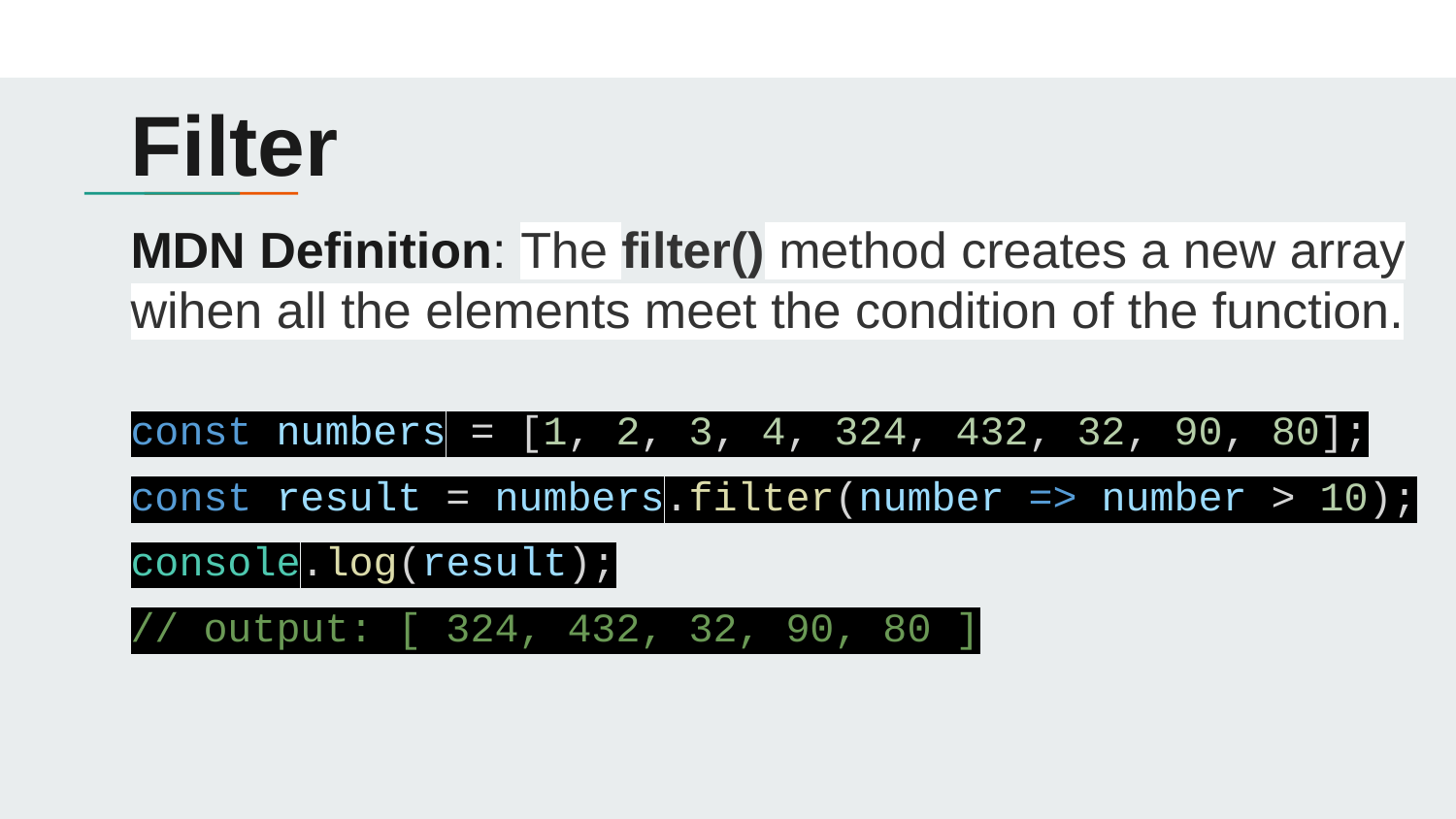

# Filter

MDN Definition: The filter() method creates a new array wihen all the elements meet the condition of the function.

const numbers = [1, 2, 3, 4, 324, 432, 32, 90, 80];
const result = numbers.filter(number => number > 10);
console.log(result);
// output: [ 324, 432, 32, 90, 80 ]